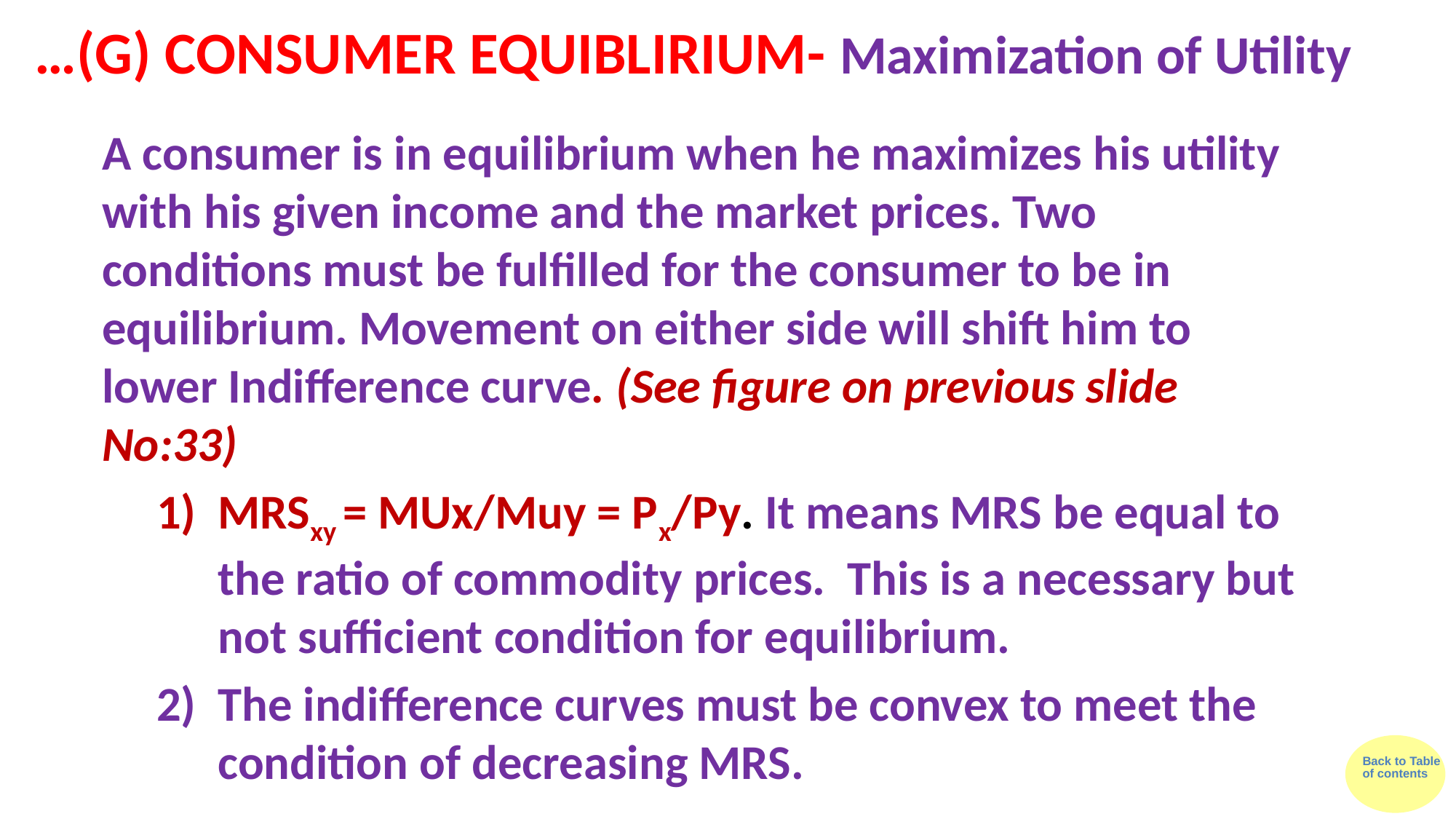

# …(G) CONSUMER EQUIBLIRIUM- Maximization of Utility
A consumer is in equilibrium when he maximizes his utility with his given income and the market prices. Two conditions must be fulfilled for the consumer to be in equilibrium. Movement on either side will shift him to lower Indifference curve. (See figure on previous slide No:33)
MRSxy = MUx/Muy = Px/Py. It means MRS be equal to the ratio of commodity prices.  This is a necessary but not sufficient condition for equilibrium.
The indifference curves must be convex to meet the condition of decreasing MRS.